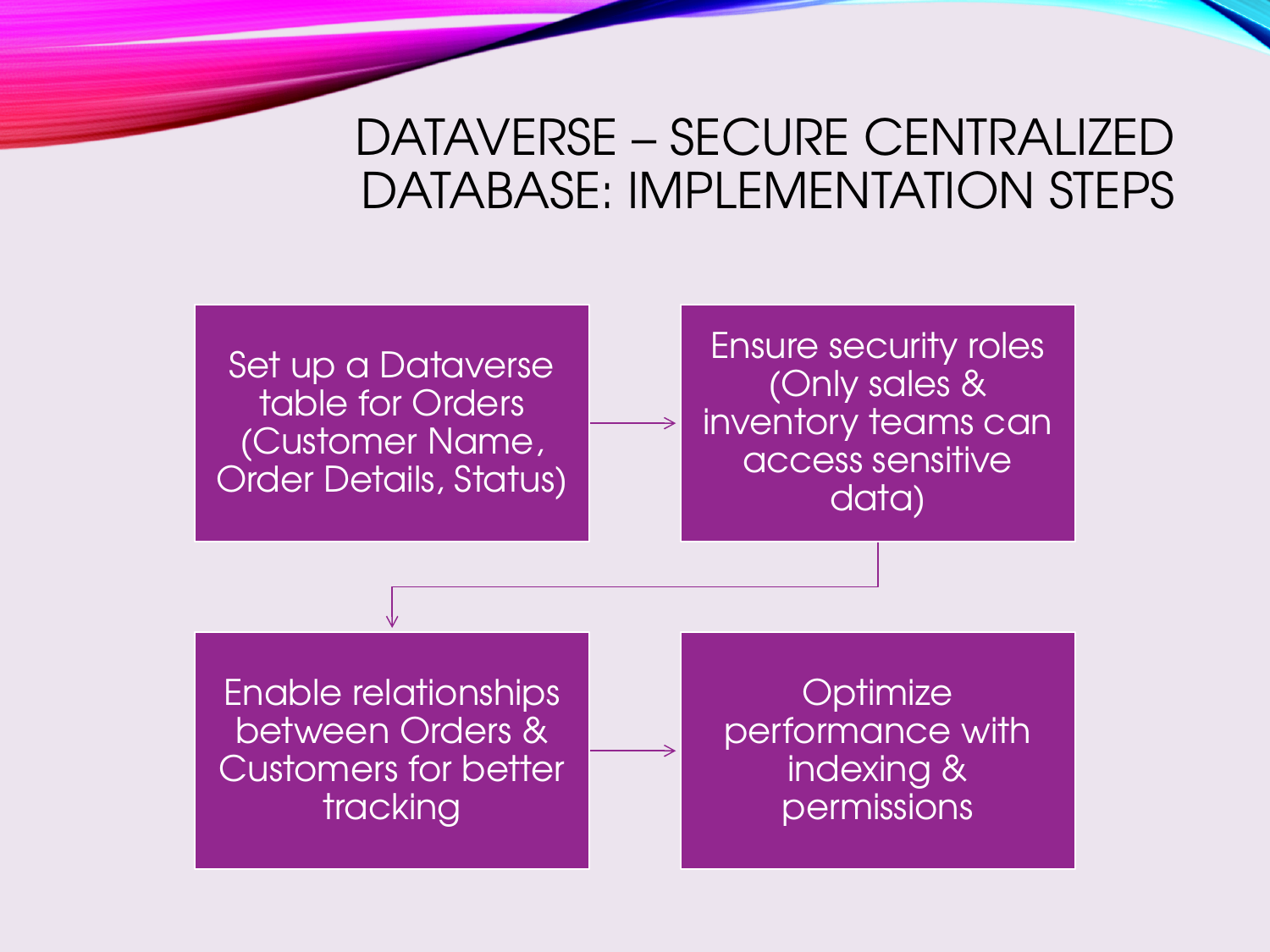

# Dataverse – Secure Centralized Database: Implementation Steps

Set up a Dataverse table for Orders (Customer Name, Order Details, Status)

Ensure security roles (Only sales & inventory teams can access sensitive data)

Enable relationships between Orders & Customers for better tracking
Optimize performance with indexing & permissions